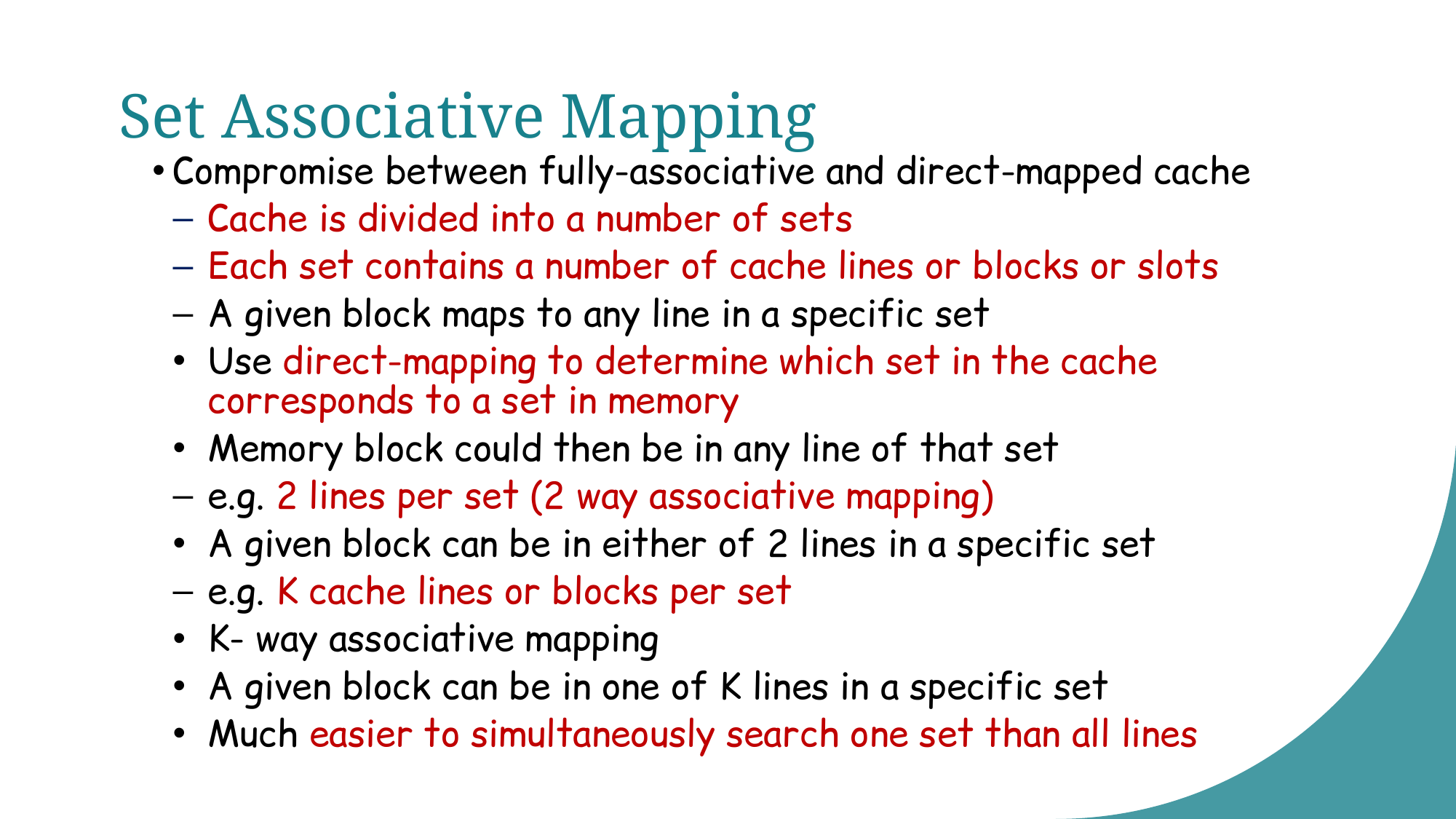

# Set Associative Mapping
Compromise between fully-associative and direct-mapped cache
Cache is divided into a number of sets
Each set contains a number of cache lines or blocks or slots
A given block maps to any line in a specific set
Use direct-mapping to determine which set in the cache corresponds to a set in memory
Memory block could then be in any line of that set
e.g. 2 lines per set (2 way associative mapping)
A given block can be in either of 2 lines in a specific set
e.g. K cache lines or blocks per set
K- way associative mapping
A given block can be in one of K lines in a specific set
Much easier to simultaneously search one set than all lines